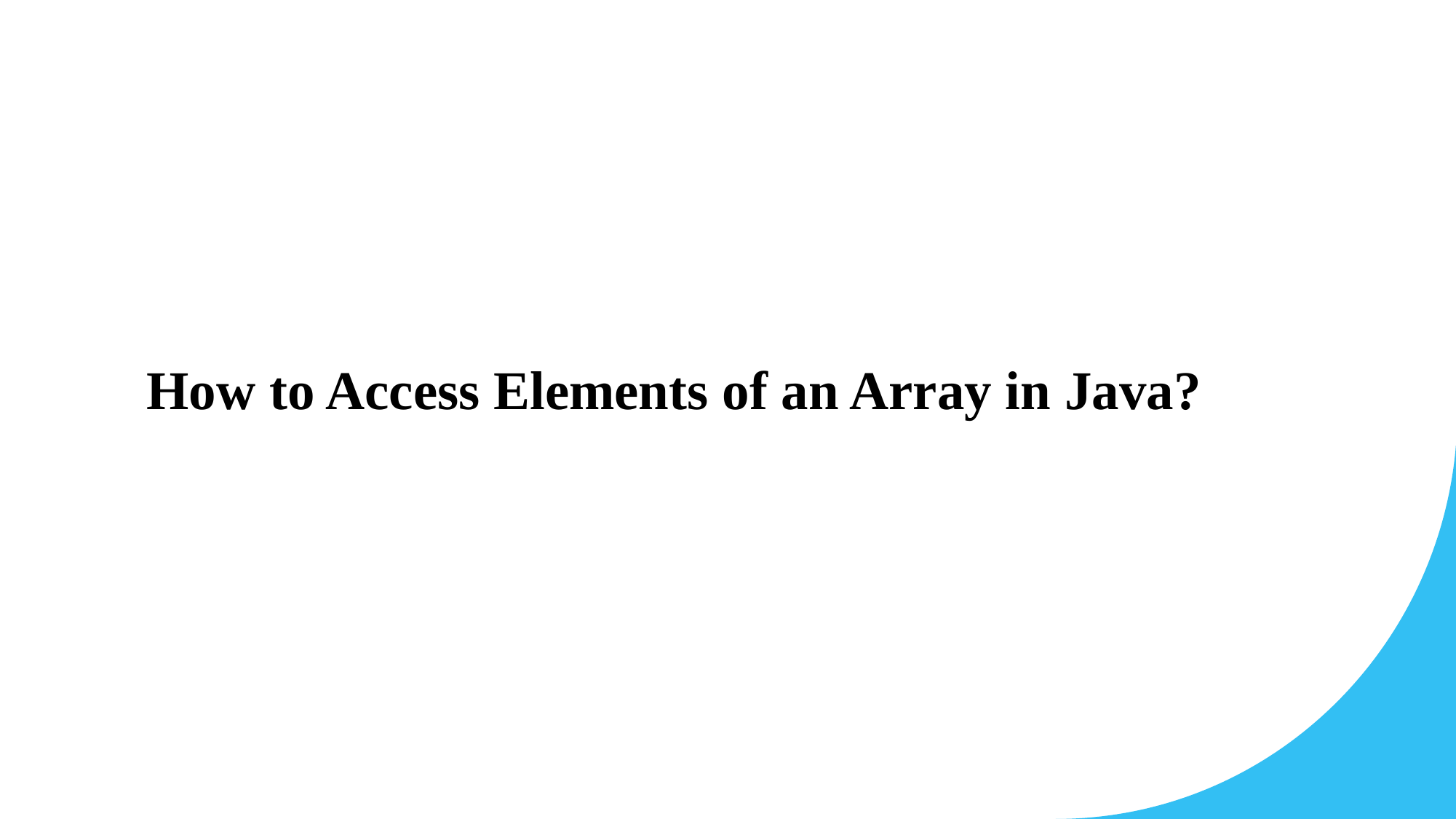

# How to Access Elements of an Array in Java?